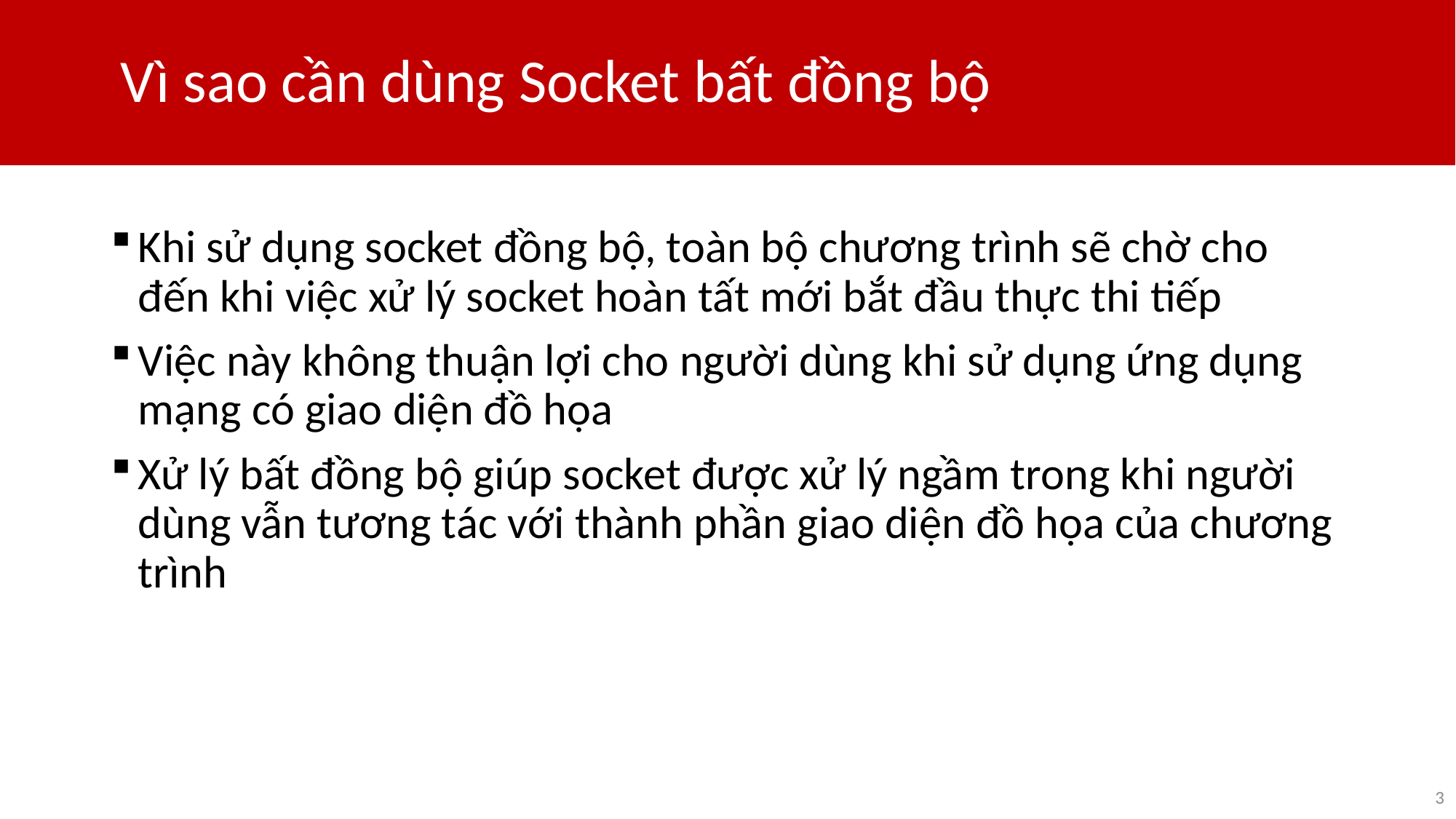

# Vì sao cần dùng Socket bất đồng bộ
Khi sử dụng socket đồng bộ, toàn bộ chương trình sẽ chờ cho đến khi việc xử lý socket hoàn tất mới bắt đầu thực thi tiếp
Việc này không thuận lợi cho người dùng khi sử dụng ứng dụng mạng có giao diện đồ họa
Xử lý bất đồng bộ giúp socket được xử lý ngầm trong khi người dùng vẫn tương tác với thành phần giao diện đồ họa của chương trình
3